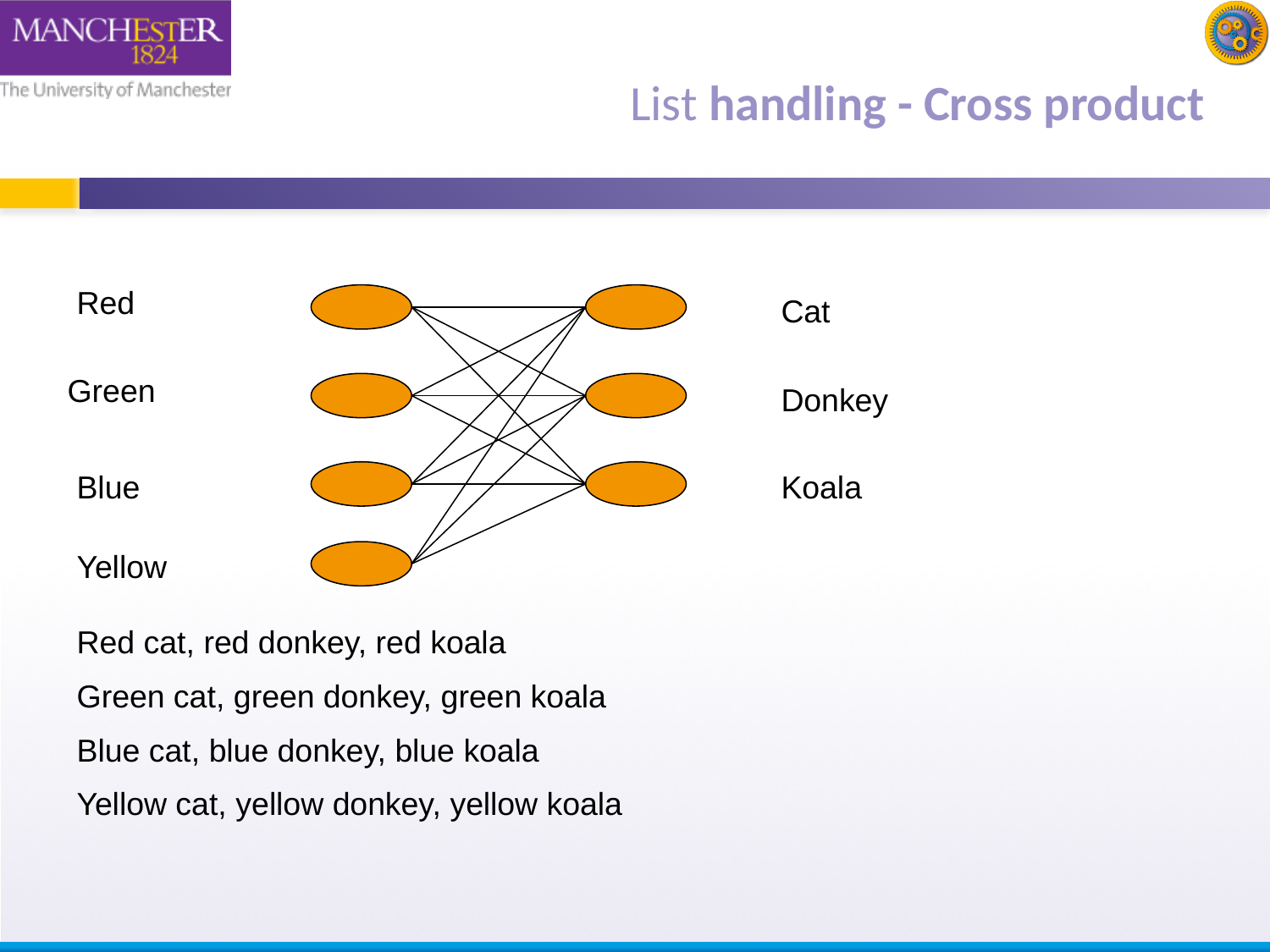

# List handling - Cross product

Red

Cat
Green

Donkey
Blue
Koala

Yellow

Red cat, red donkey, red koala
Green cat, green donkey, green koala
Blue cat, blue donkey, blue koala
Yellow cat, yellow donkey, yellow koala